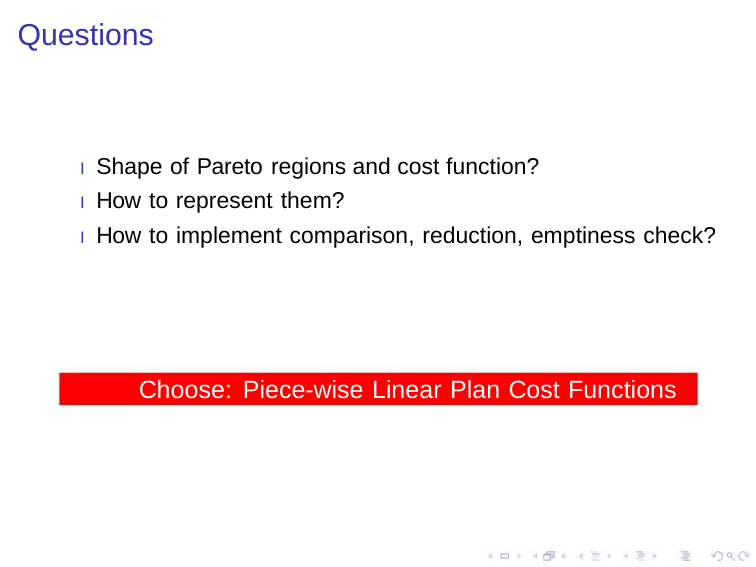

Questions
I Shape of Pareto regions and cost function?
I How to represent them?
I How to implement comparison, reduction, emptiness check?
Choose: Piece-wise Linear Plan Cost Functions